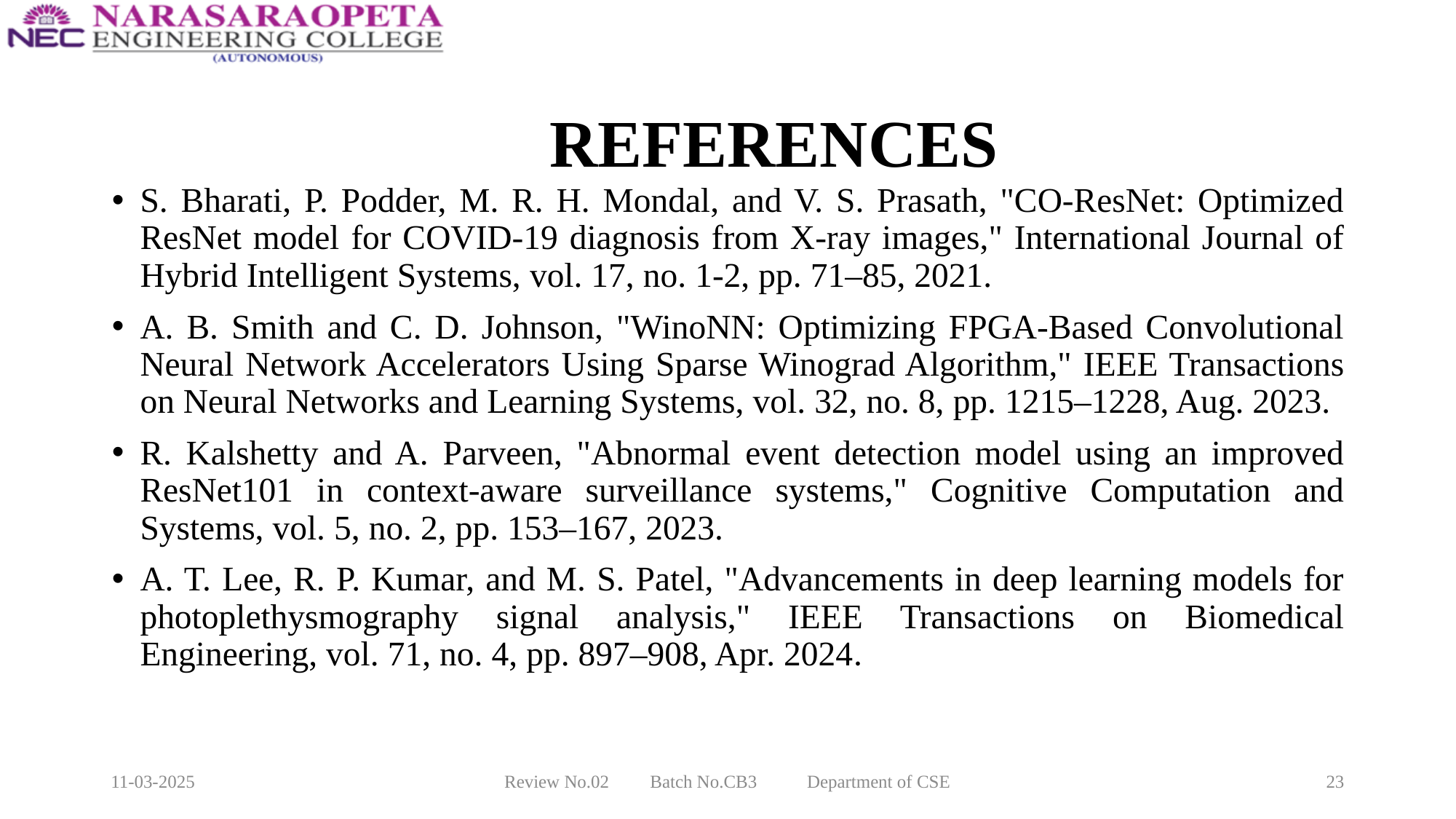

REFERENCES
S. Bharati, P. Podder, M. R. H. Mondal, and V. S. Prasath, "CO-ResNet: Optimized ResNet model for COVID-19 diagnosis from X-ray images," International Journal of Hybrid Intelligent Systems, vol. 17, no. 1-2, pp. 71–85, 2021.
A. B. Smith and C. D. Johnson, "WinoNN: Optimizing FPGA-Based Convolutional Neural Network Accelerators Using Sparse Winograd Algorithm," IEEE Transactions on Neural Networks and Learning Systems, vol. 32, no. 8, pp. 1215–1228, Aug. 2023.
R. Kalshetty and A. Parveen, "Abnormal event detection model using an improved ResNet101 in context-aware surveillance systems," Cognitive Computation and Systems, vol. 5, no. 2, pp. 153–167, 2023.
A. T. Lee, R. P. Kumar, and M. S. Patel, "Advancements in deep learning models for photoplethysmography signal analysis," IEEE Transactions on Biomedical Engineering, vol. 71, no. 4, pp. 897–908, Apr. 2024.
11-03-2025
Review No.02         Batch No.CB3           Department of CSE
23